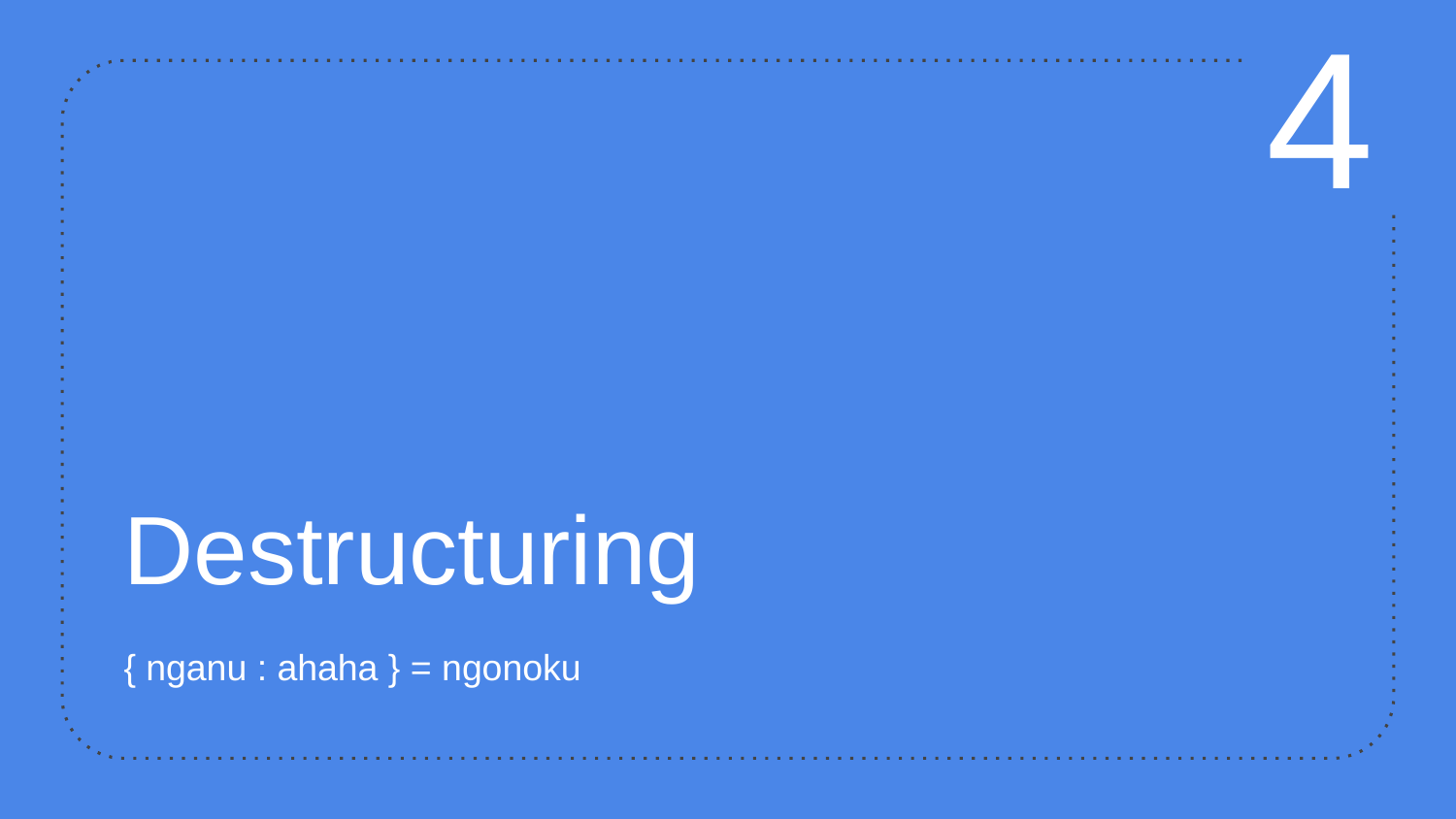

4
# Destructuring
{ nganu : ahaha } = ngonoku